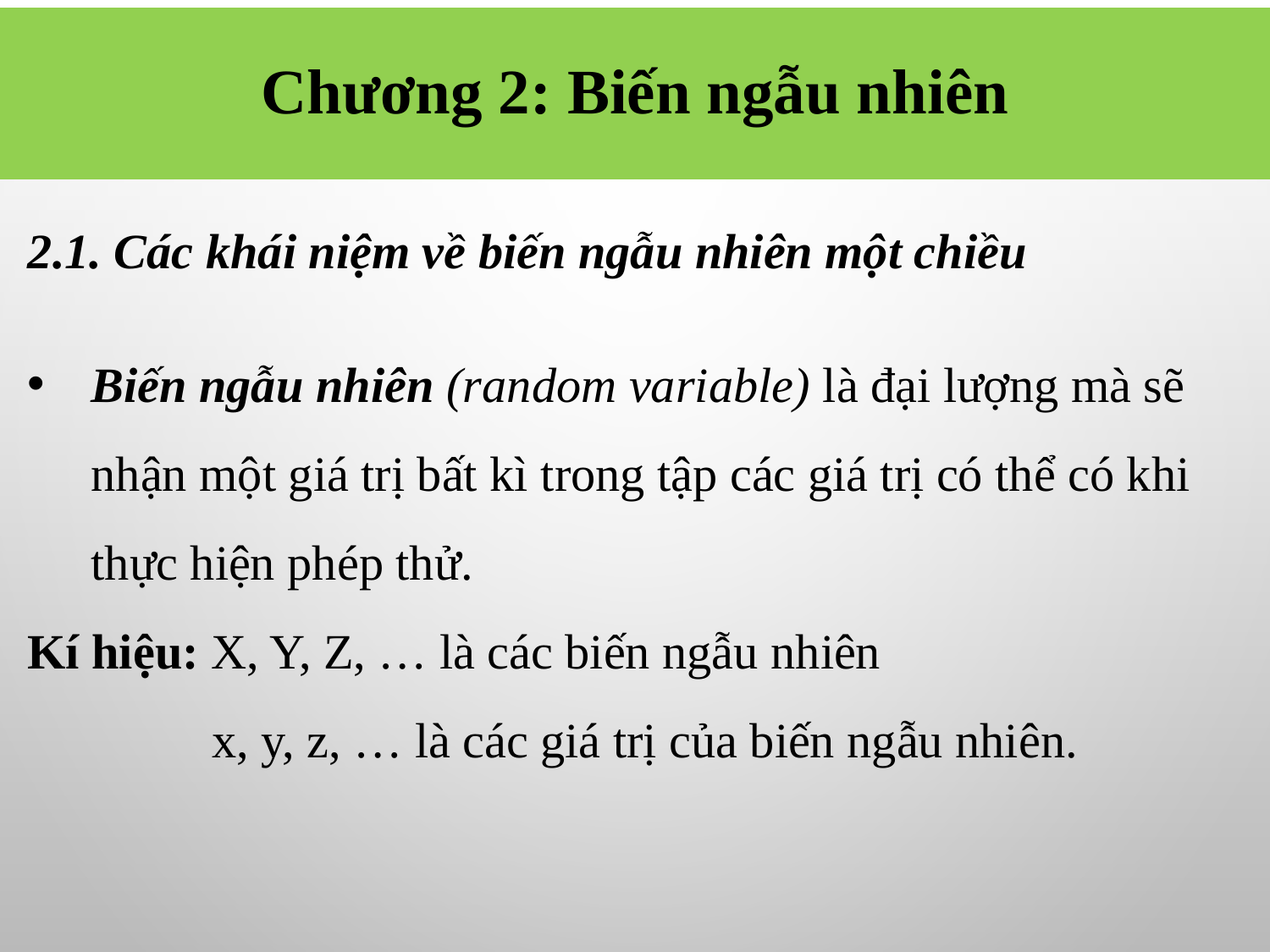

# Chương 2: Biến ngẫu nhiên
2.1. Các khái niệm về biến ngẫu nhiên một chiều
Biến ngẫu nhiên (random variable) là đại lượng mà sẽ nhận một giá trị bất kì trong tập các giá trị có thể có khi thực hiện phép thử.
Kí hiệu: X, Y, Z, … là các biến ngẫu nhiên
               x, y, z, … là các giá trị của biến ngẫu nhiên.